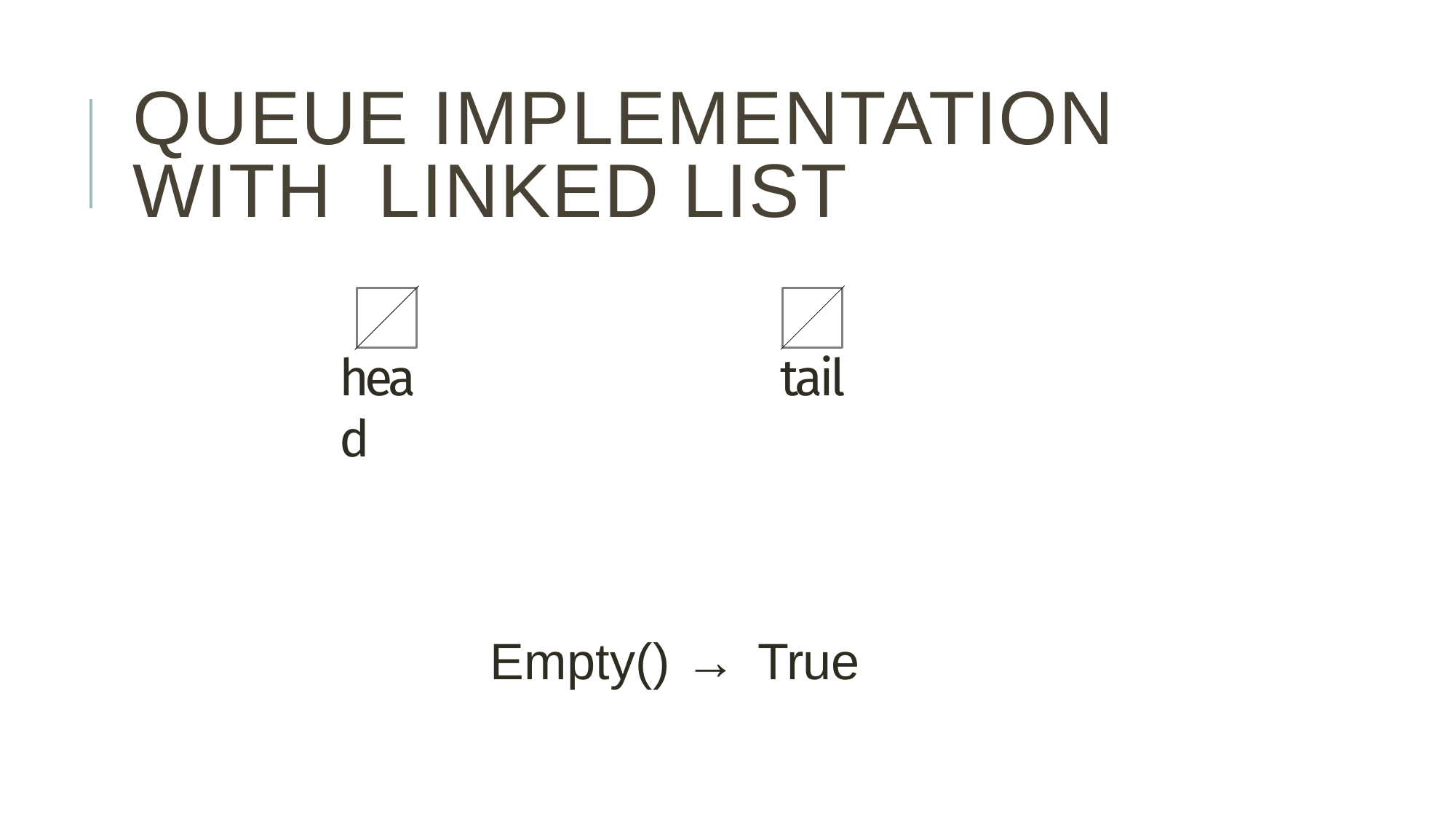

# Queue Implementation with  Linked List

head
tail
Empty() → True